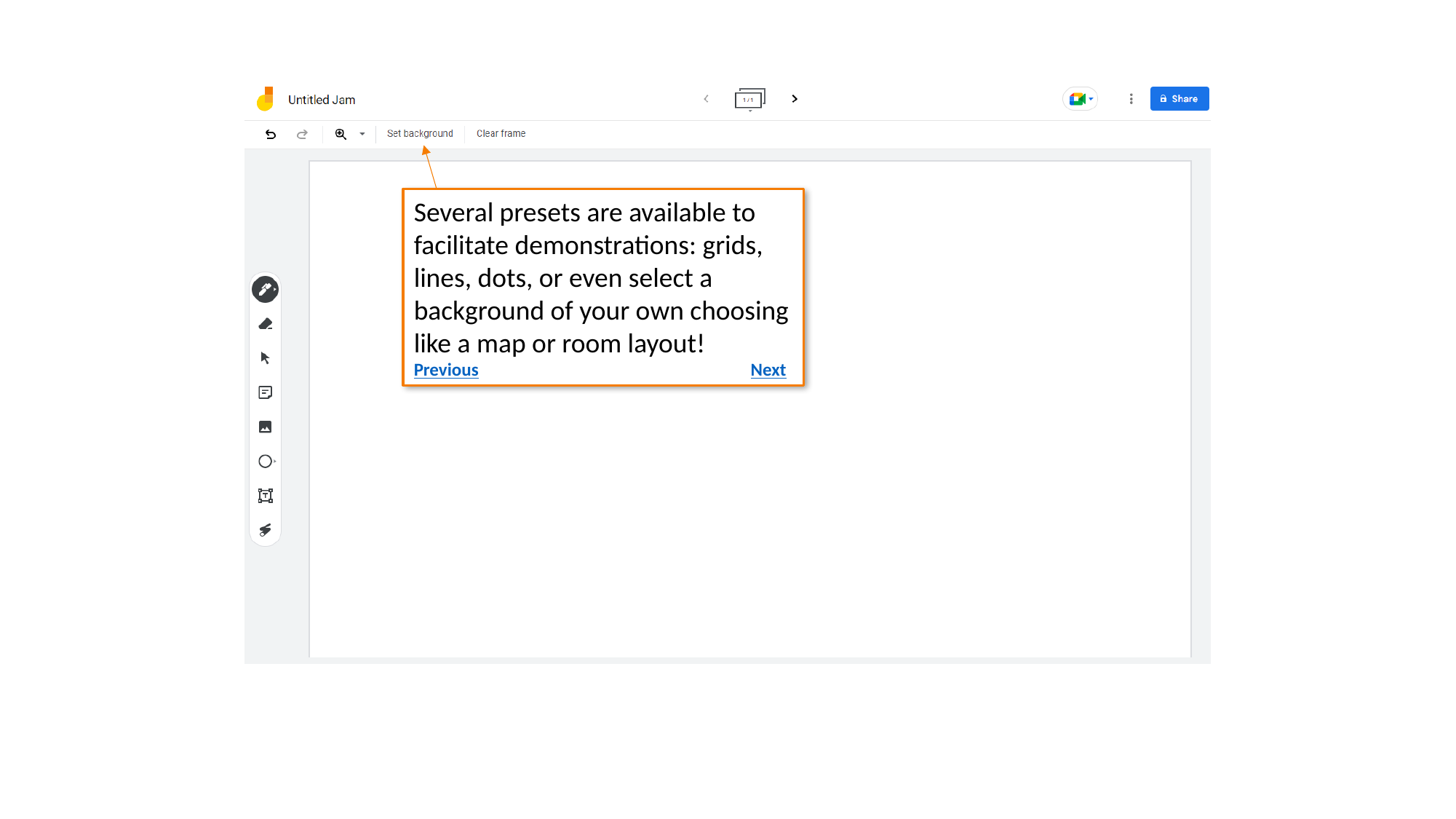

Several presets are available to facilitate demonstrations: grids, lines, dots, or even select a background of your own choosing like a map or room layout!
Previous                                                                 Next